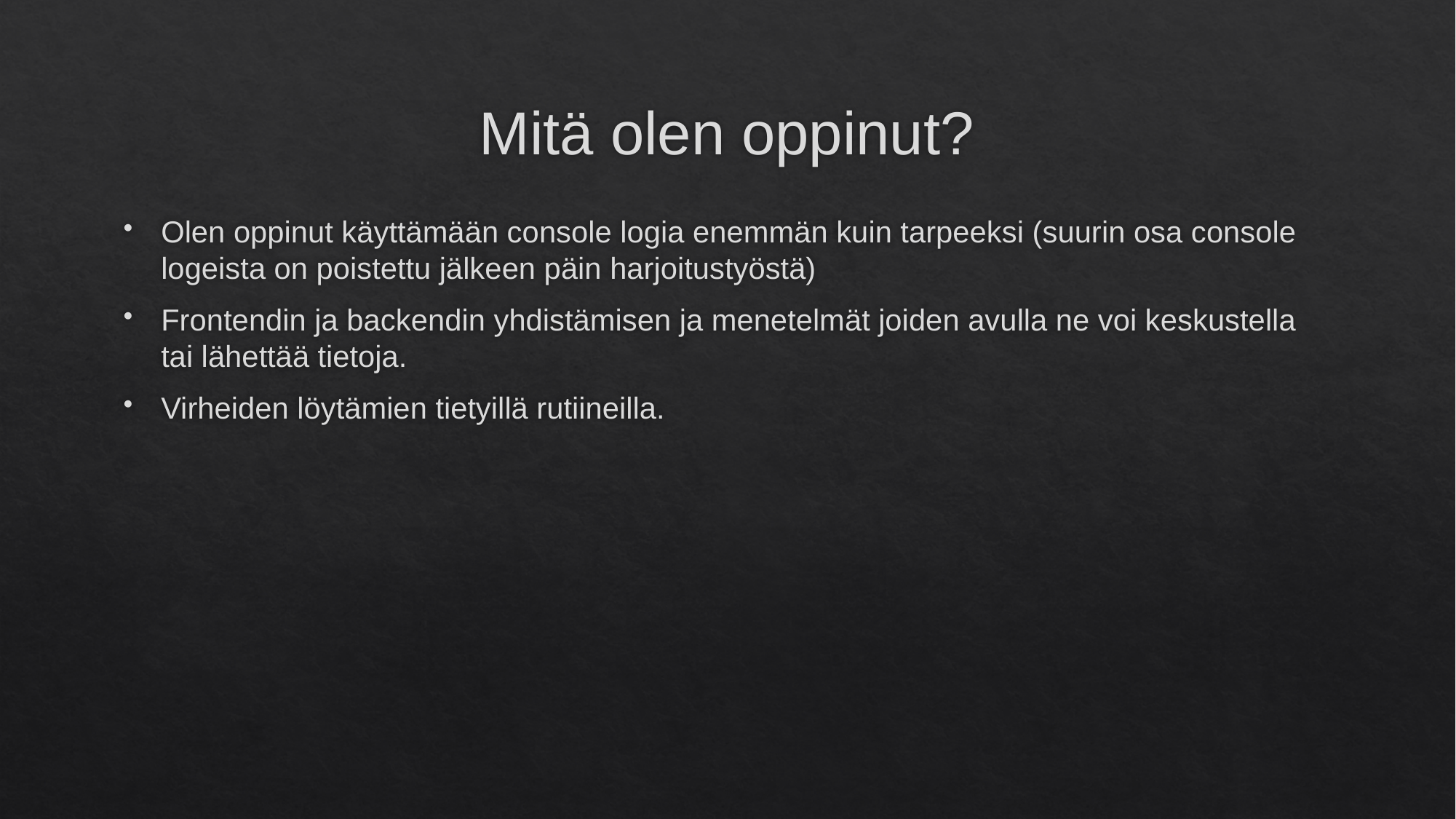

# Mitä olen oppinut?
Olen oppinut käyttämään console logia enemmän kuin tarpeeksi (suurin osa console logeista on poistettu jälkeen päin harjoitustyöstä)
Frontendin ja backendin yhdistämisen ja menetelmät joiden avulla ne voi keskustella tai lähettää tietoja.
Virheiden löytämien tietyillä rutiineilla.